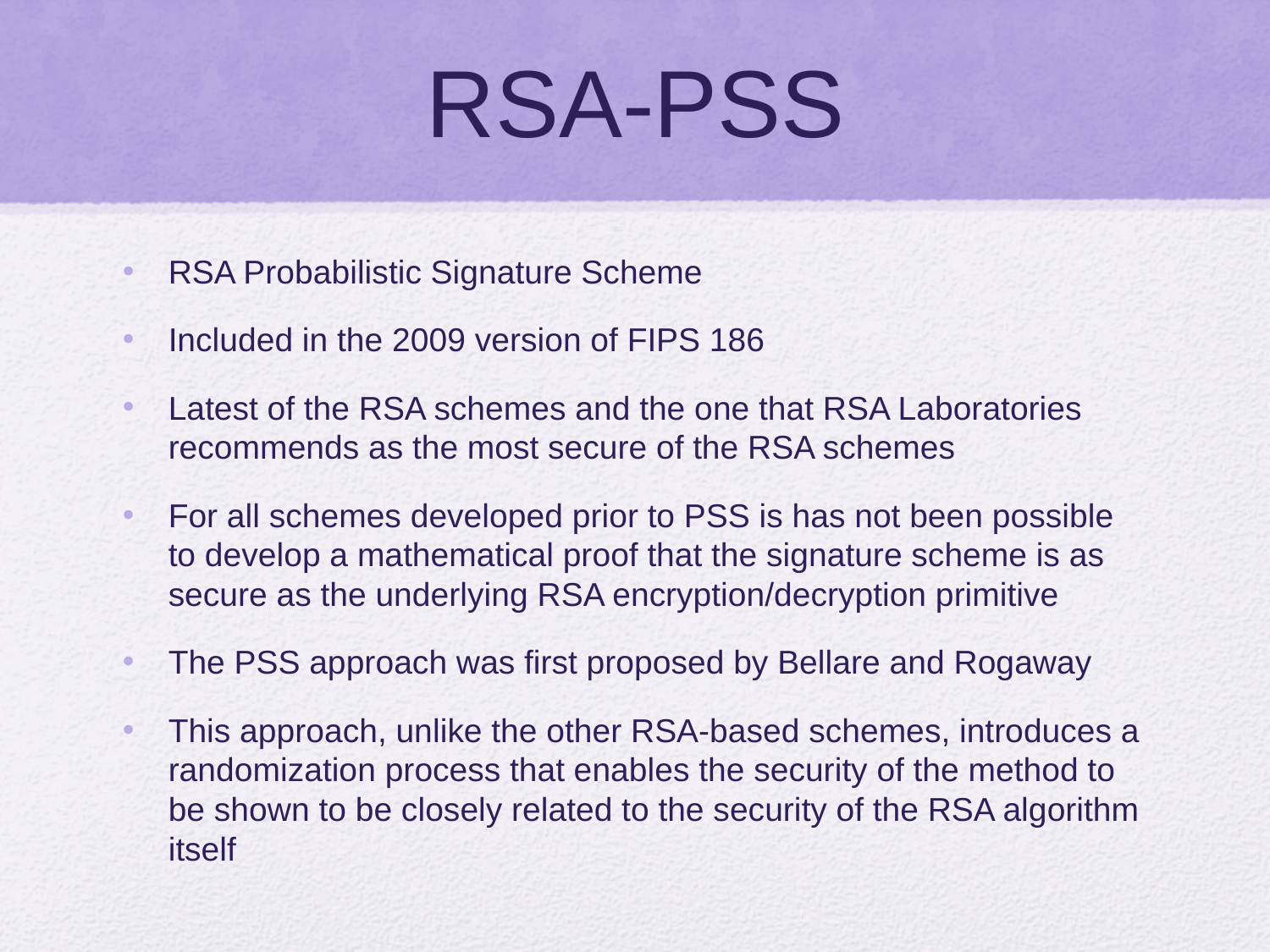

# RSA-PSS
RSA Probabilistic Signature Scheme
Included in the 2009 version of FIPS 186
Latest of the RSA schemes and the one that RSA Laboratories recommends as the most secure of the RSA schemes
For all schemes developed prior to PSS is has not been possible to develop a mathematical proof that the signature scheme is as secure as the underlying RSA encryption/decryption primitive
The PSS approach was first proposed by Bellare and Rogaway
This approach, unlike the other RSA-based schemes, introduces a randomization process that enables the security of the method to be shown to be closely related to the security of the RSA algorithm itself